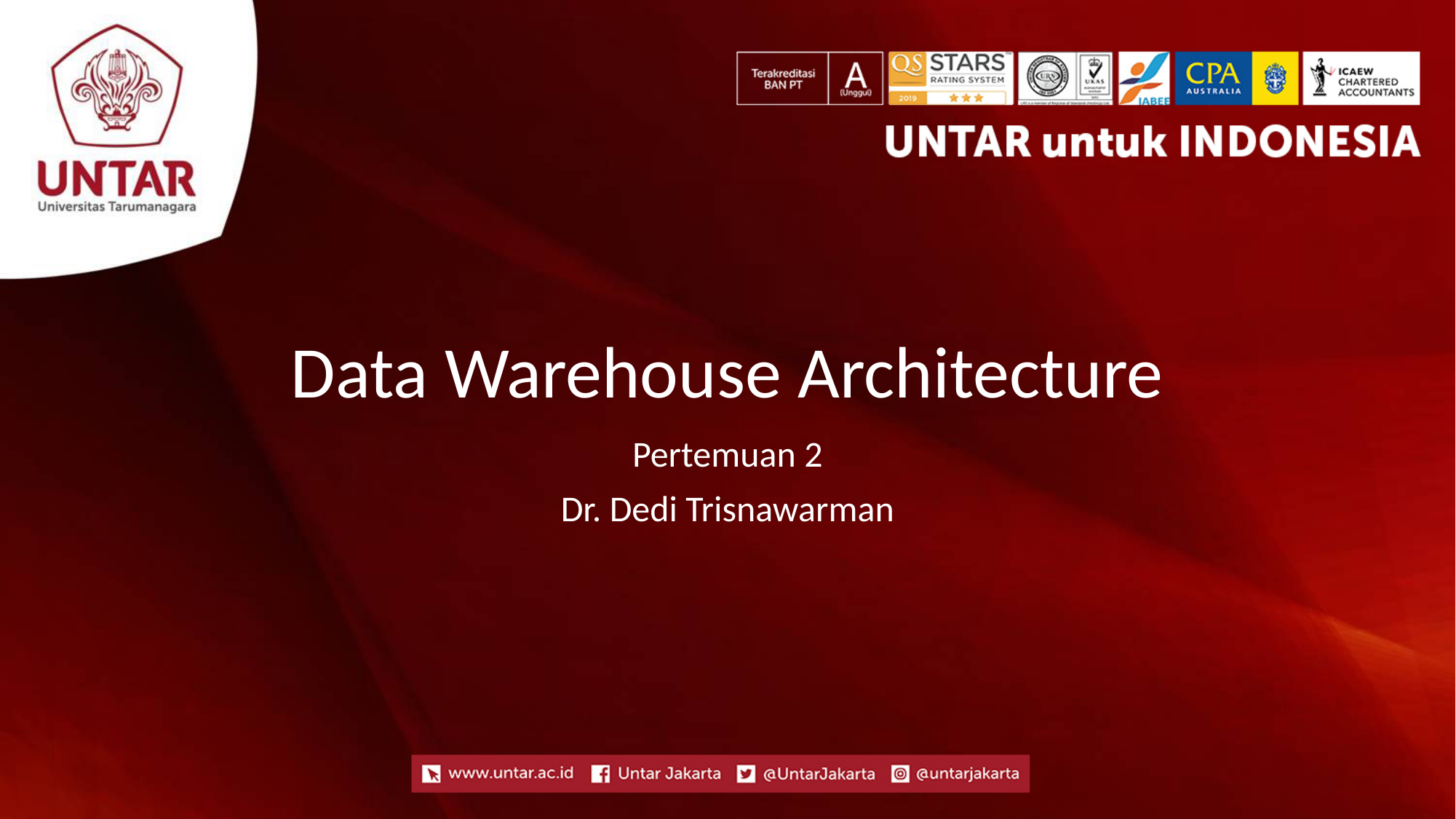

# Data Warehouse Architecture
Pertemuan 2
Dr. Dedi Trisnawarman